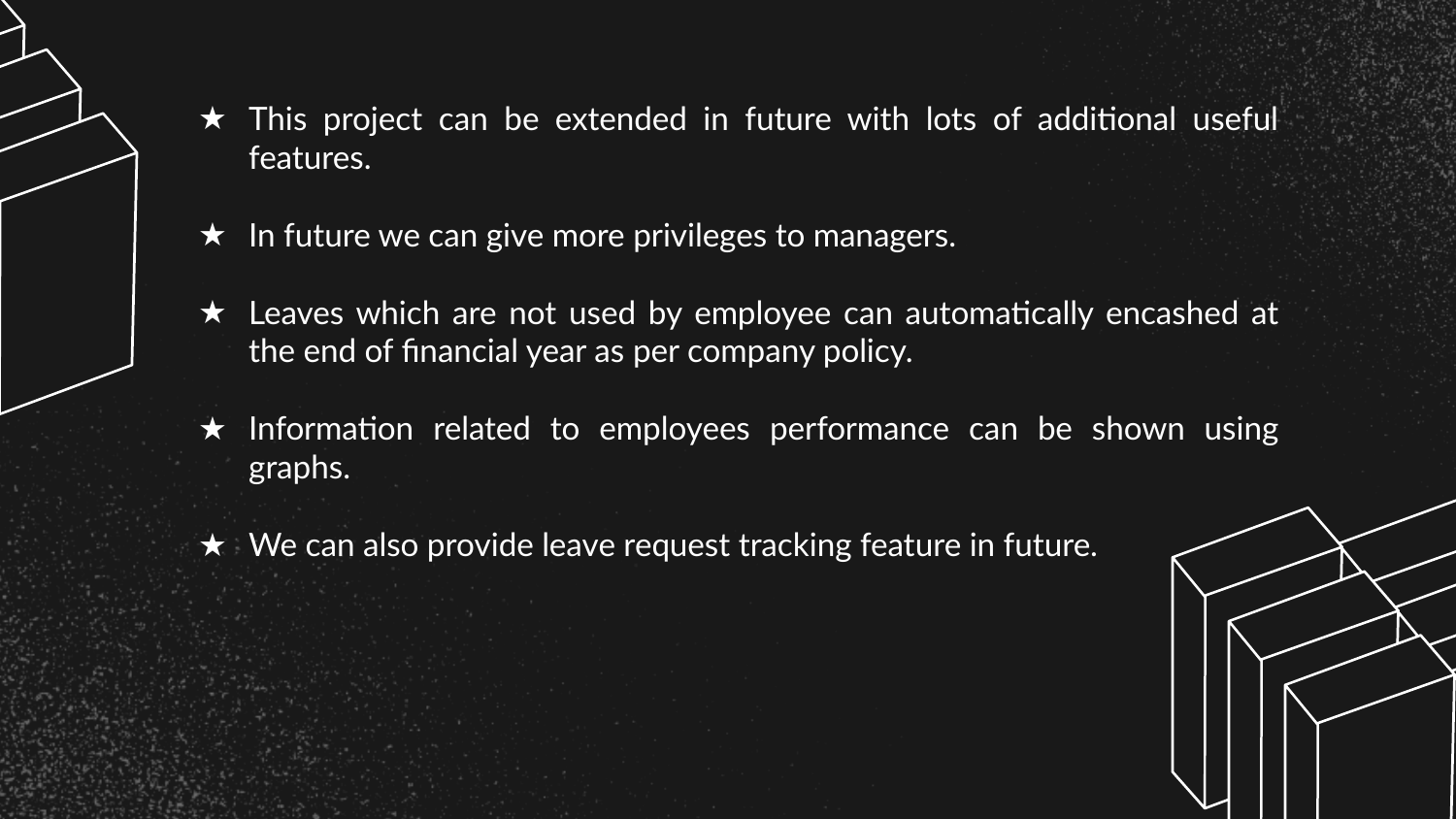

This project can be extended in future with lots of additional useful features.

In future we can give more privileges to managers.

Leaves which are not used by employee can automatically encashed at the end of financial year as per company policy.

Information related to employees performance can be shown using graphs.

We can also provide leave request tracking feature in future.